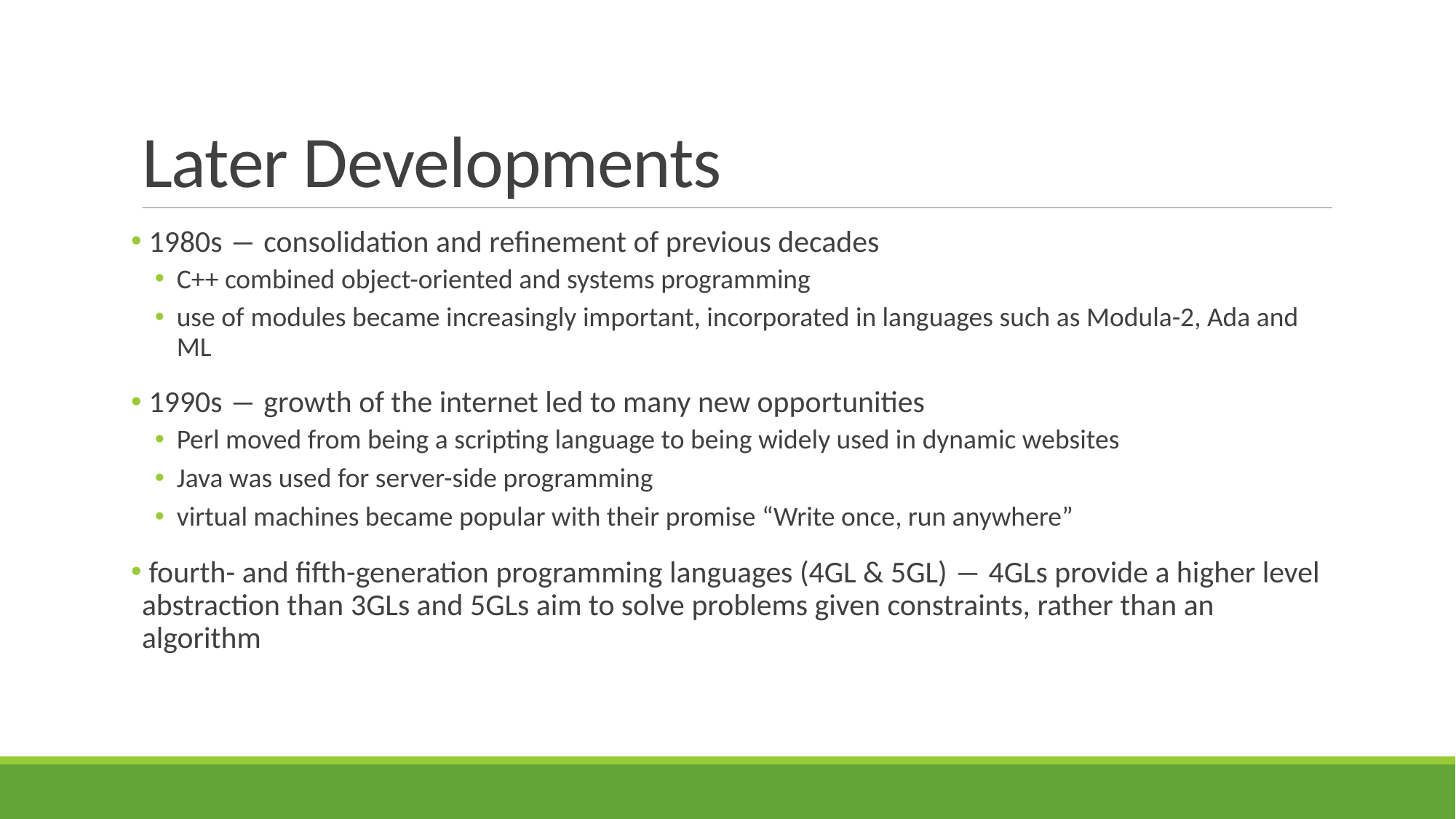

# Later Developments
 1980s ― consolidation and refinement of previous decades
C++ combined object-oriented and systems programming
use of modules became increasingly important, incorporated in languages such as Modula-2, Ada and ML
 1990s ― growth of the internet led to many new opportunities
Perl moved from being a scripting language to being widely used in dynamic websites
Java was used for server-side programming
virtual machines became popular with their promise “Write once, run anywhere”
 fourth- and fifth-generation programming languages (4GL & 5GL) ― 4GLs provide a higher level abstraction than 3GLs and 5GLs aim to solve problems given constraints, rather than an algorithm